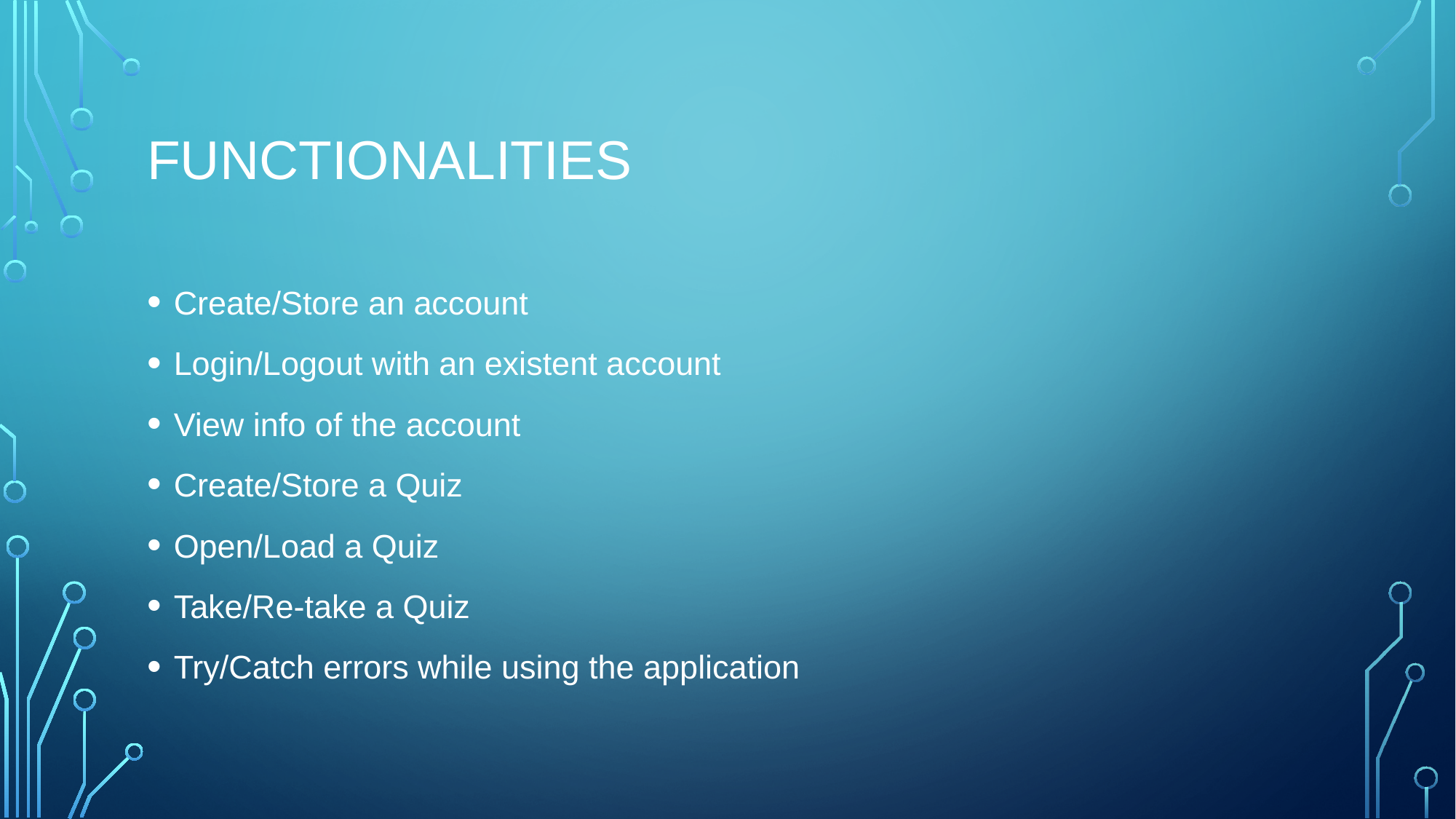

# functionalities
Create/Store an account
Login/Logout with an existent account
View info of the account
Create/Store a Quiz
Open/Load a Quiz
Take/Re-take a Quiz
Try/Catch errors while using the application